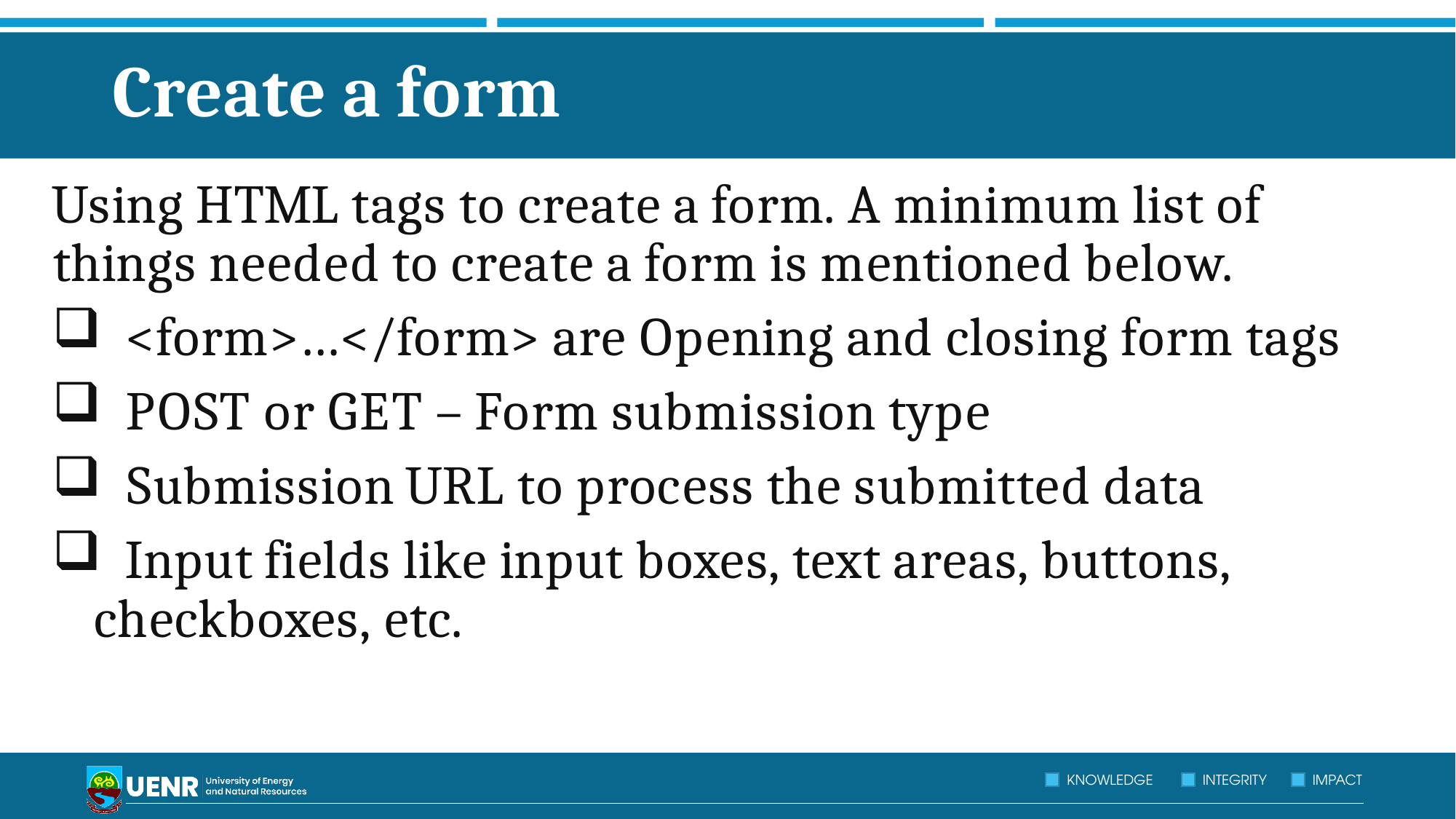

# Create a form
Using HTML tags to create a form. A minimum list of things needed to create a form is mentioned below.
  <form>…</form> are Opening and closing form tags
  POST or GET – Form submission type
  Submission URL to process the submitted data
  Input fields like input boxes, text areas, buttons, checkboxes, etc.